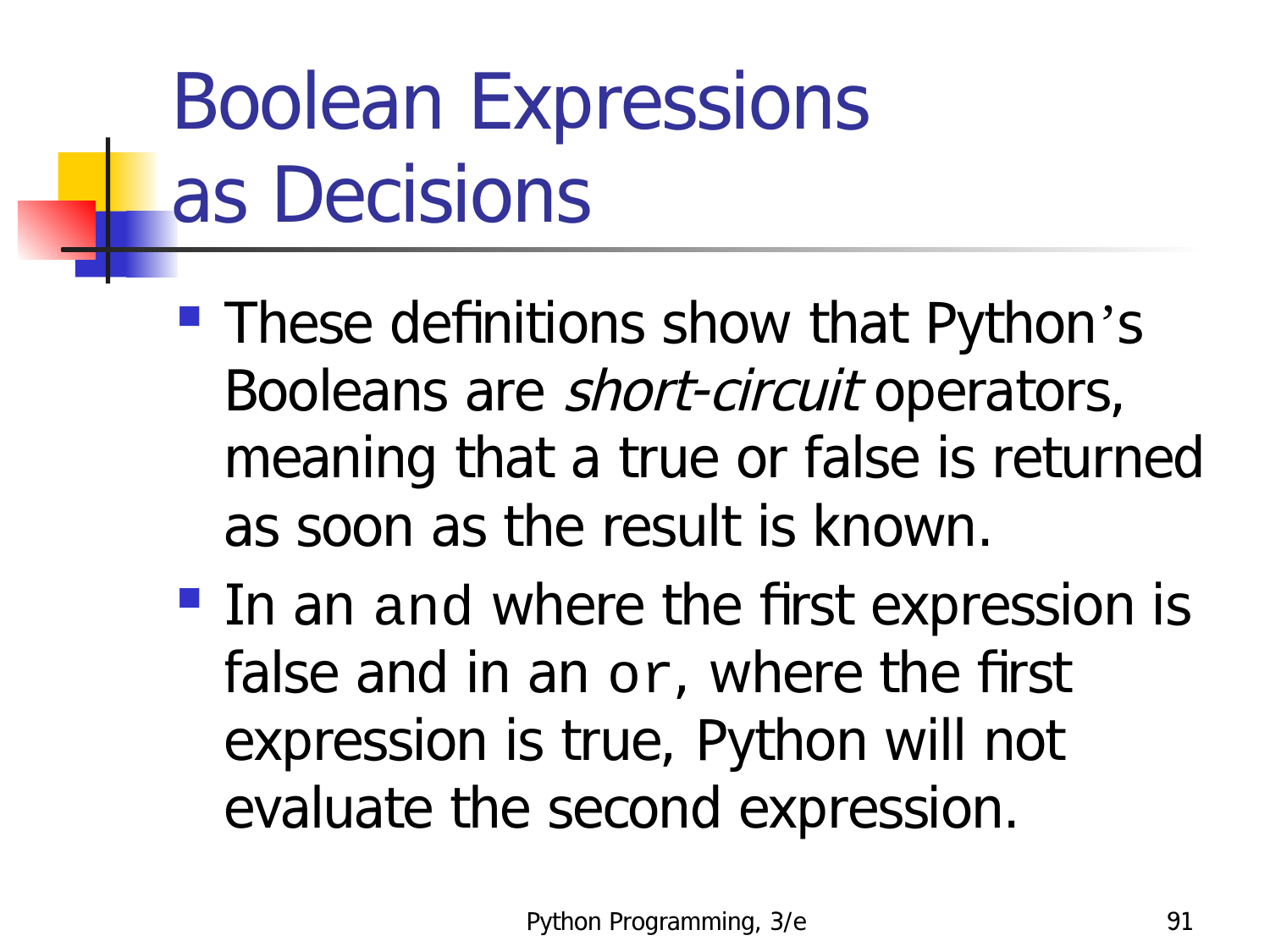

# Boolean Expressions as Decisions
These definitions show that Python’s Booleans are short-circuit operators, meaning that a true or false is returned as soon as the result is known.
In an and where the first expression is false and in an or, where the first expression is true, Python will not evaluate the second expression.
Python Programming, 3/e
91